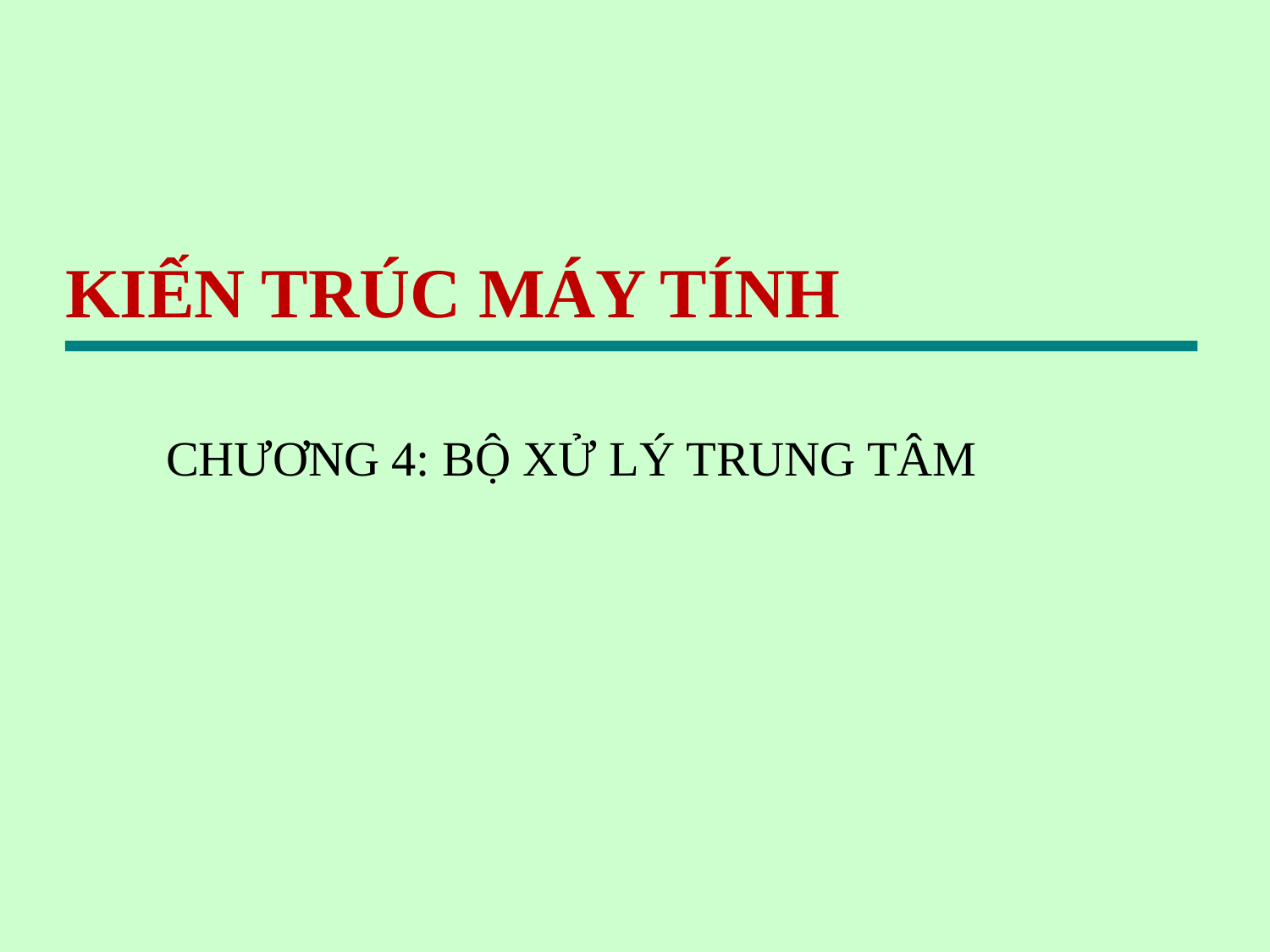

# KIẾN TRÚC MÁY TÍNH
CHƯƠNG 4: BỘ XỬ LÝ TRUNG TÂM